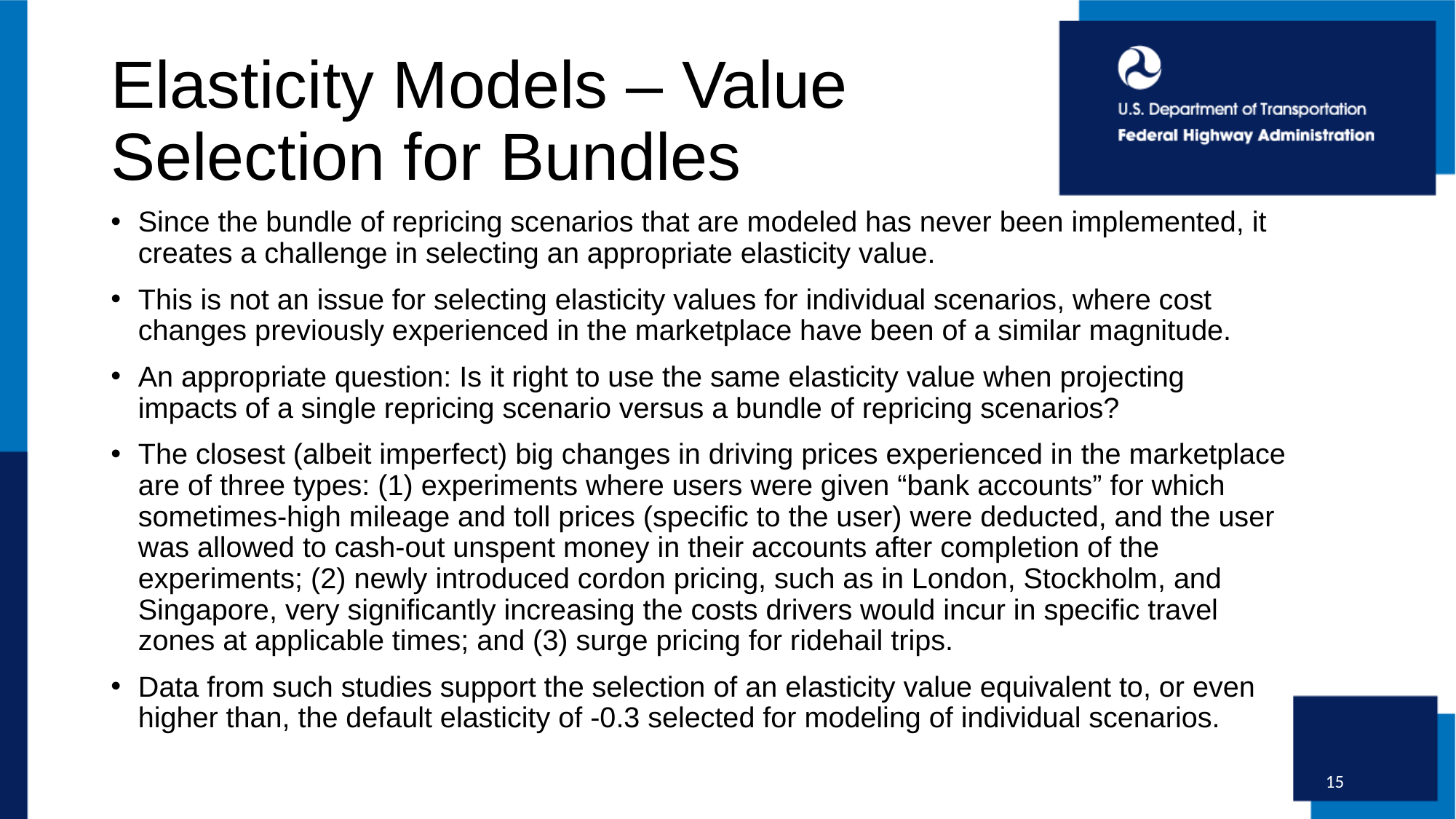

# Elasticity Models – Value Selection for Bundles
Since the bundle of repricing scenarios that are modeled has never been implemented, it creates a challenge in selecting an appropriate elasticity value.
This is not an issue for selecting elasticity values for individual scenarios, where cost changes previously experienced in the marketplace have been of a similar magnitude.
An appropriate question: Is it right to use the same elasticity value when projecting impacts of a single repricing scenario versus a bundle of repricing scenarios?
The closest (albeit imperfect) big changes in driving prices experienced in the marketplace are of three types: (1) experiments where users were given “bank accounts” for which sometimes-high mileage and toll prices (specific to the user) were deducted, and the user was allowed to cash-out unspent money in their accounts after completion of the experiments; (2) newly introduced cordon pricing, such as in London, Stockholm, and Singapore, very significantly increasing the costs drivers would incur in specific travel zones at applicable times; and (3) surge pricing for ridehail trips.
Data from such studies support the selection of an elasticity value equivalent to, or even higher than, the default elasticity of -0.3 selected for modeling of individual scenarios.
15